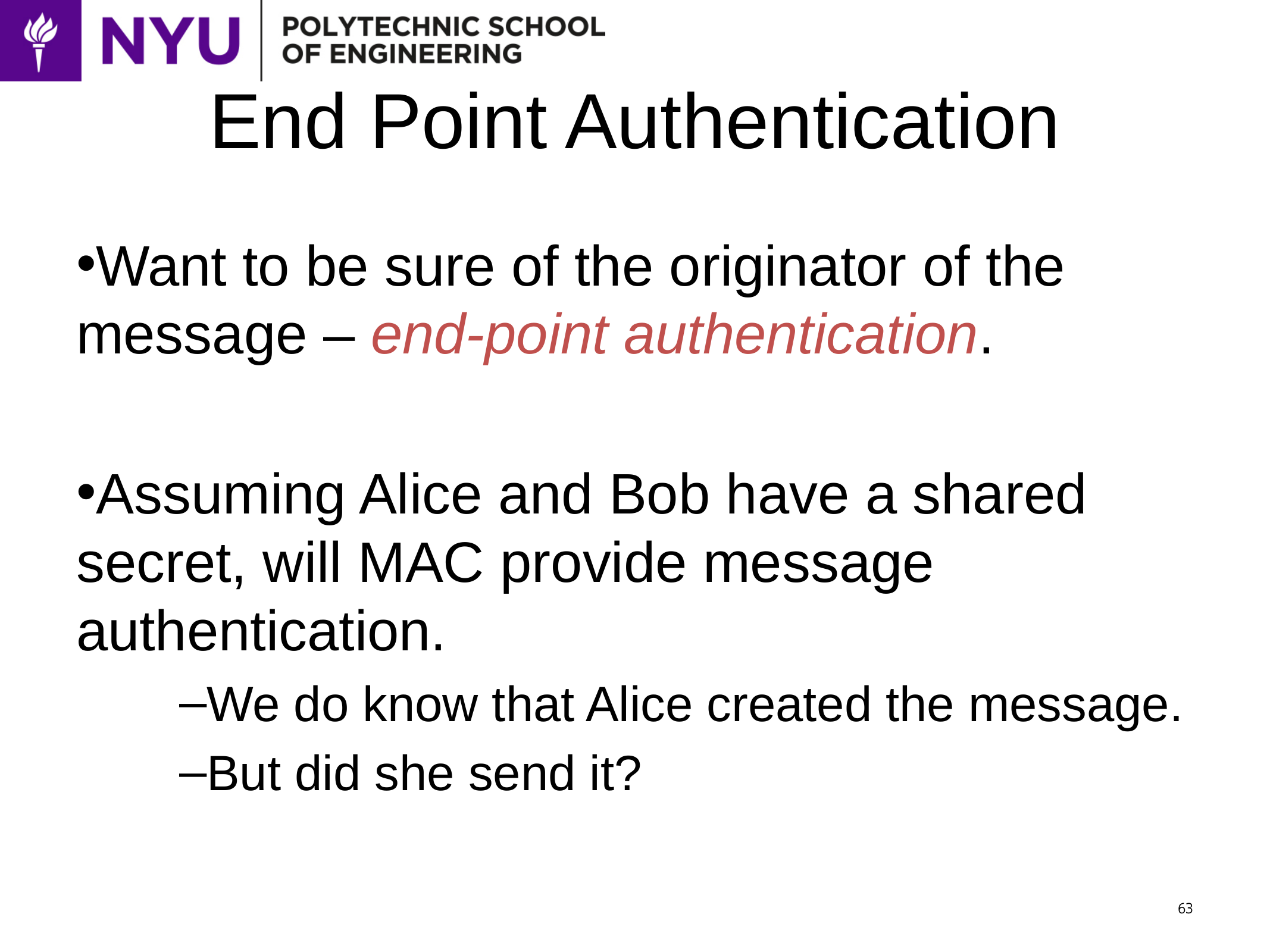

# End Point Authentication
Want to be sure of the originator of the message – end-point authentication.

Assuming Alice and Bob have a shared secret, will MAC provide message authentication.
We do know that Alice created the message.
But did she send it?
63